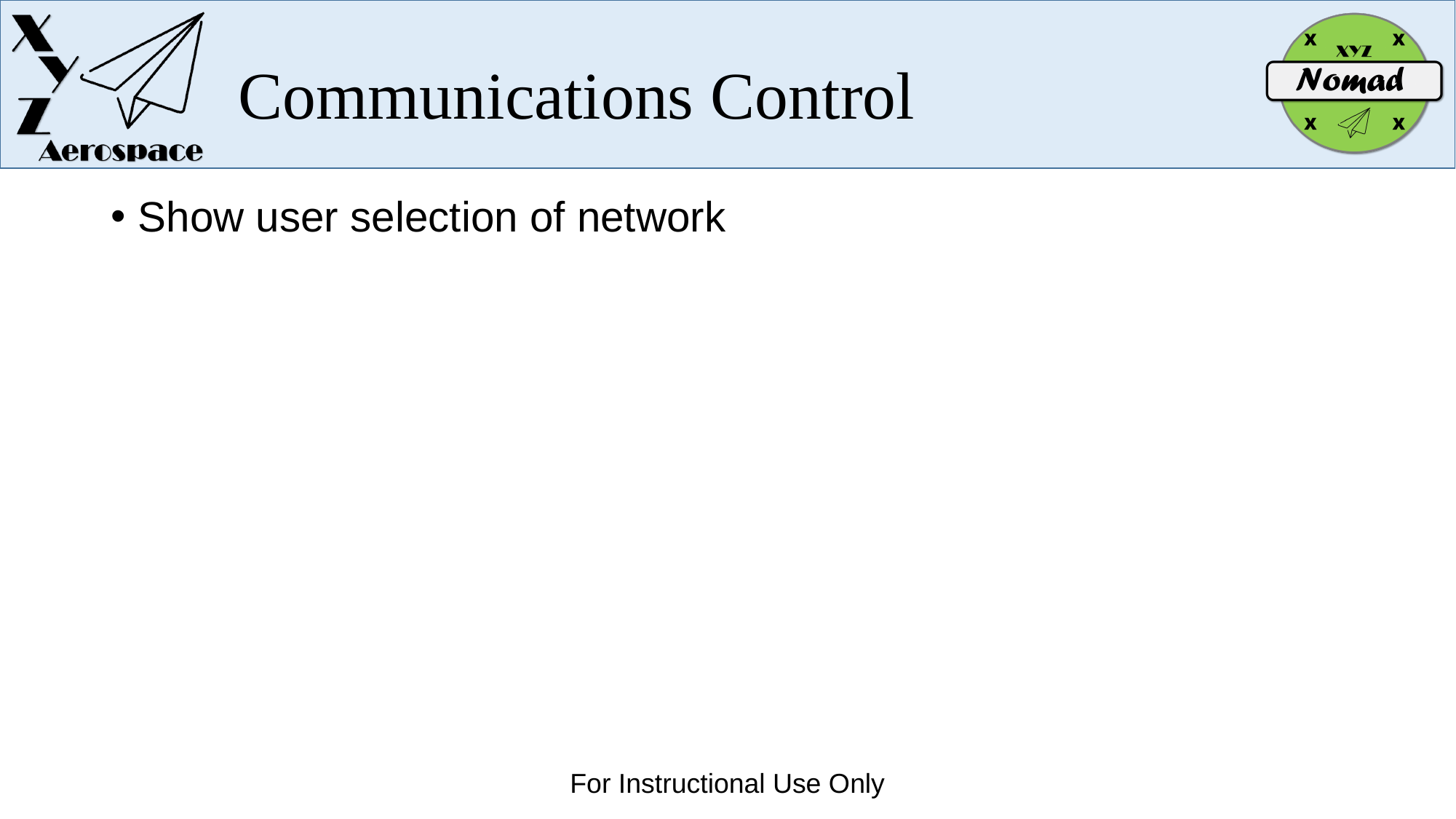

# Communications Control
Show user selection of network